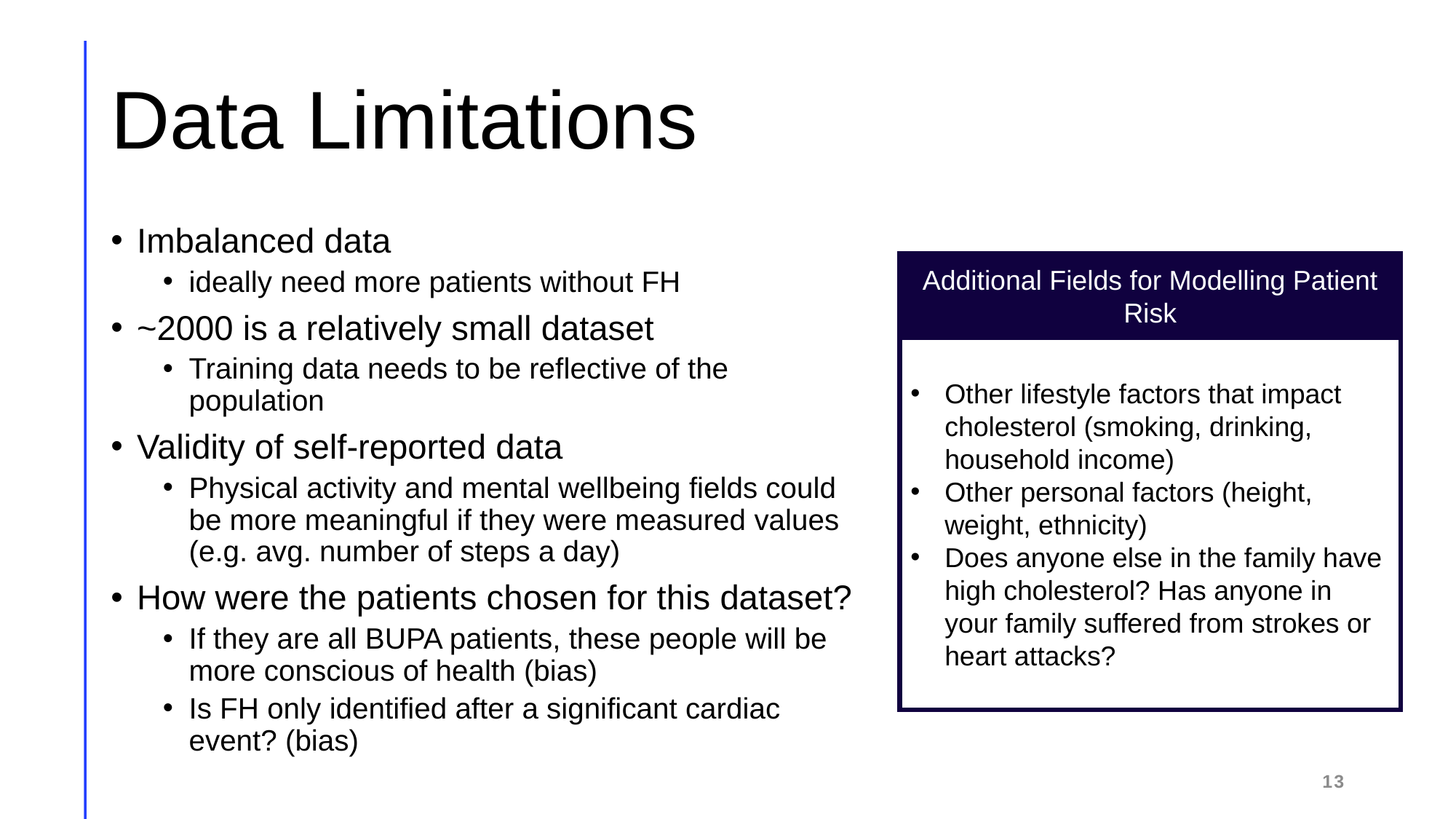

# Data Limitations
Imbalanced data
ideally need more patients without FH
~2000 is a relatively small dataset
Training data needs to be reflective of the population
Validity of self-reported data
Physical activity and mental wellbeing fields could be more meaningful if they were measured values (e.g. avg. number of steps a day)
How were the patients chosen for this dataset?
If they are all BUPA patients, these people will be more conscious of health (bias)
Is FH only identified after a significant cardiac event? (bias)

Additional Fields for Modelling Patient Risk
Other lifestyle factors that impact cholesterol (smoking, drinking, household income)
Other personal factors (height, weight, ethnicity)
Does anyone else in the family have high cholesterol? Has anyone in your family suffered from strokes or heart attacks?
13